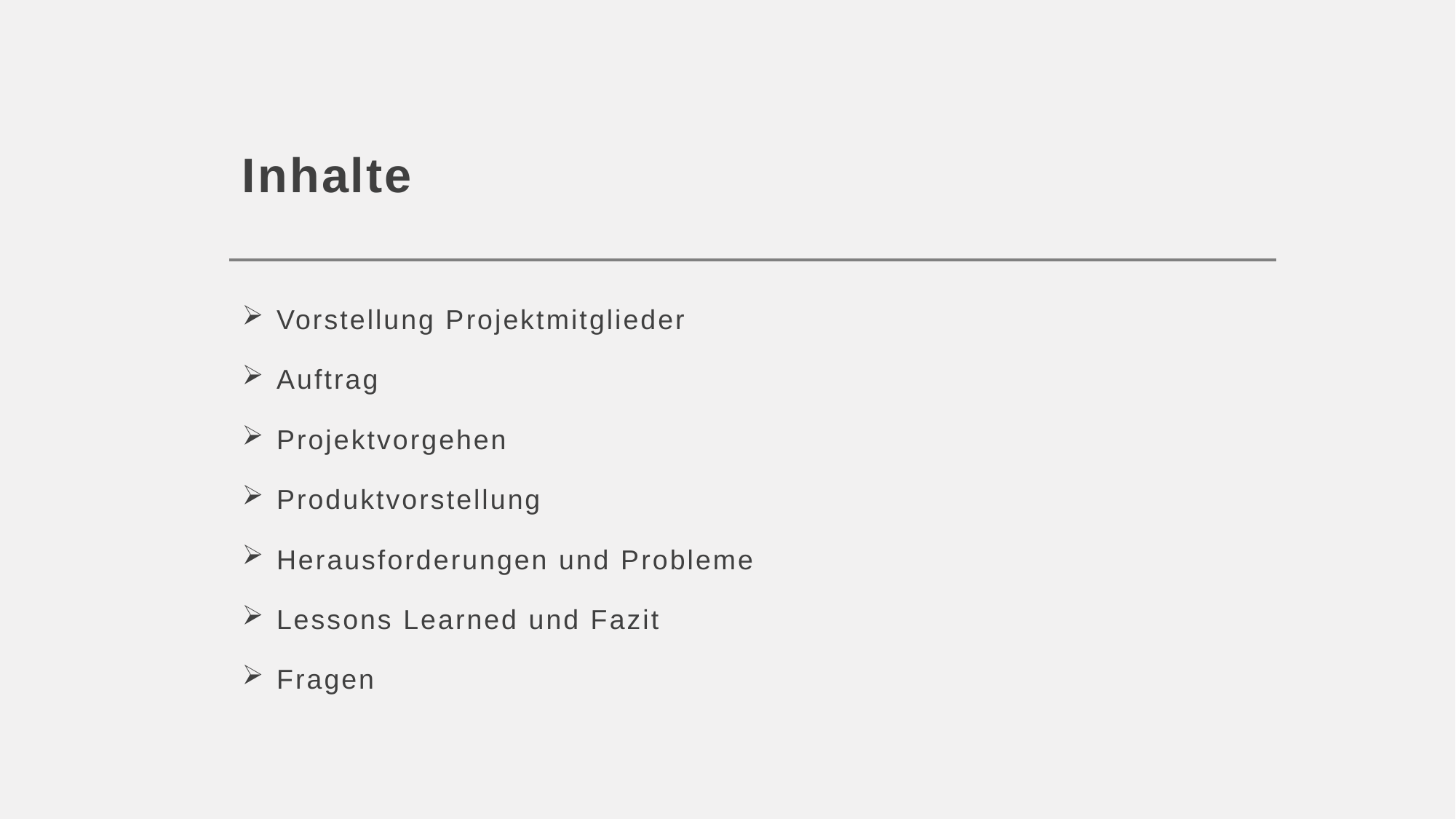

# Inhalte
Vorstellung Projektmitglieder
Auftrag
Projektvorgehen
Produktvorstellung
Herausforderungen und Probleme
Lessons Learned und Fazit
Fragen